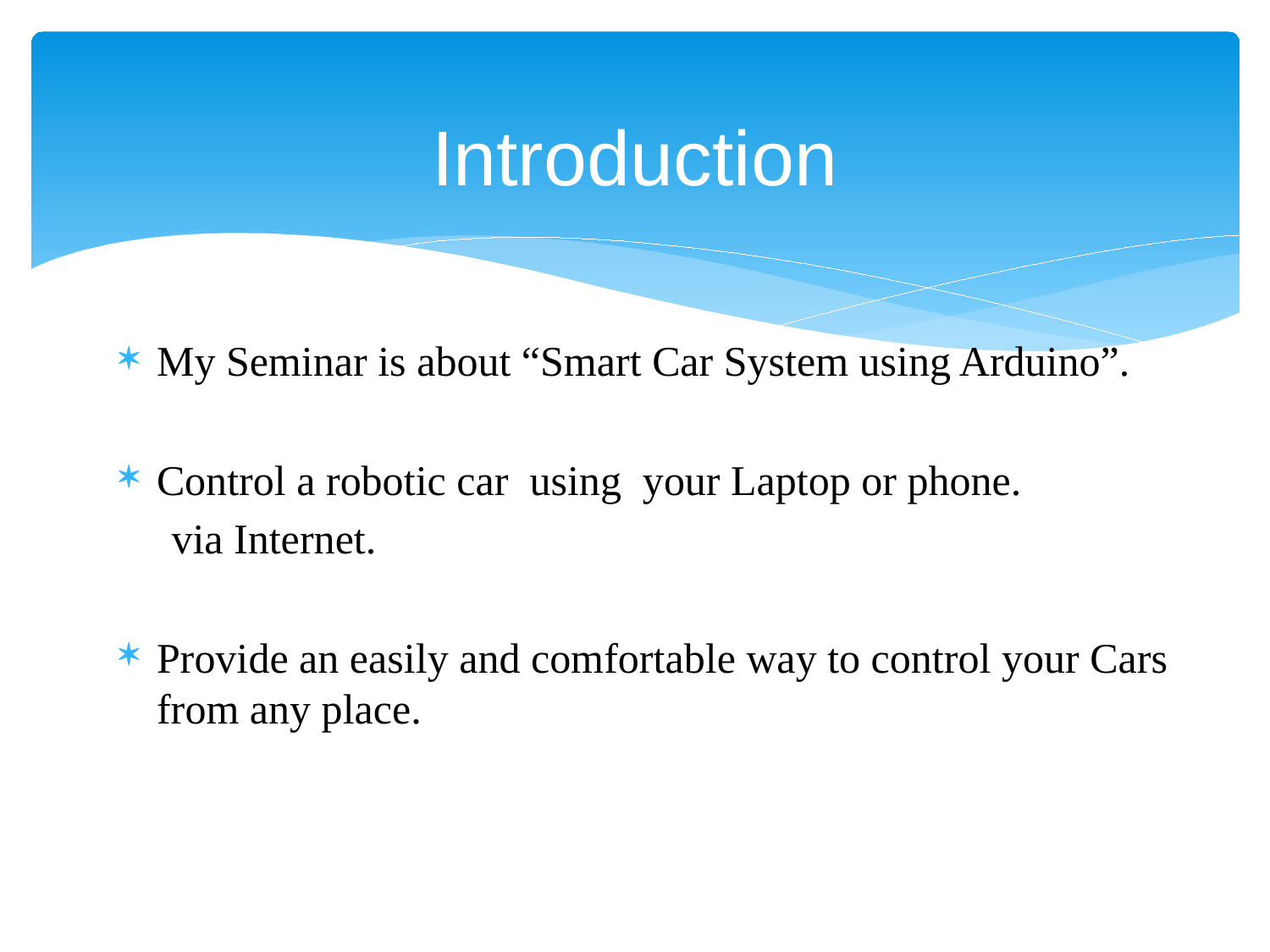

# Introduction
My Seminar is about “Smart Car System using Arduino”.

Control a robotic car  using  your Laptop or phone.
     via Internet.

Provide an easily and comfortable way to control your Cars from any place.